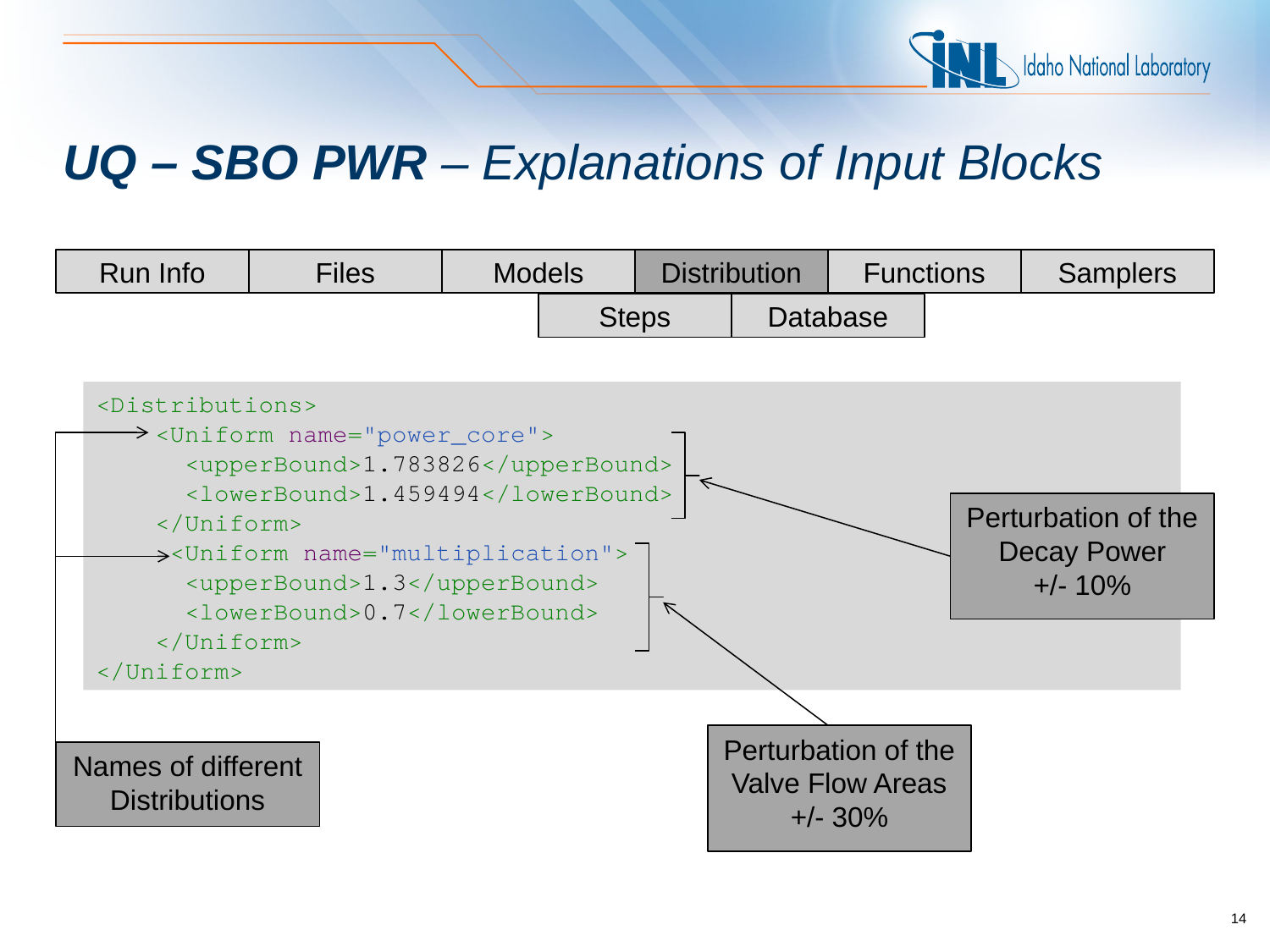

# UQ – SBO PWR – Explanations of Input Blocks
Run Info
Files
Models
Distribution
Functions
Samplers
Steps
Database
<Distributions>
    <Uniform name="power_core">
      <upperBound>1.783826</upperBound>
      <lowerBound>1.459494</lowerBound>
    </Uniform>
     <Uniform name="multiplication">
      <upperBound>1.3</upperBound>
      <lowerBound>0.7</lowerBound>
    </Uniform>
</Uniform>

Perturbation of the Decay Power
+/- 10%

Perturbation of the Valve Flow Areas +/- 30%
Names of different Distributions
14